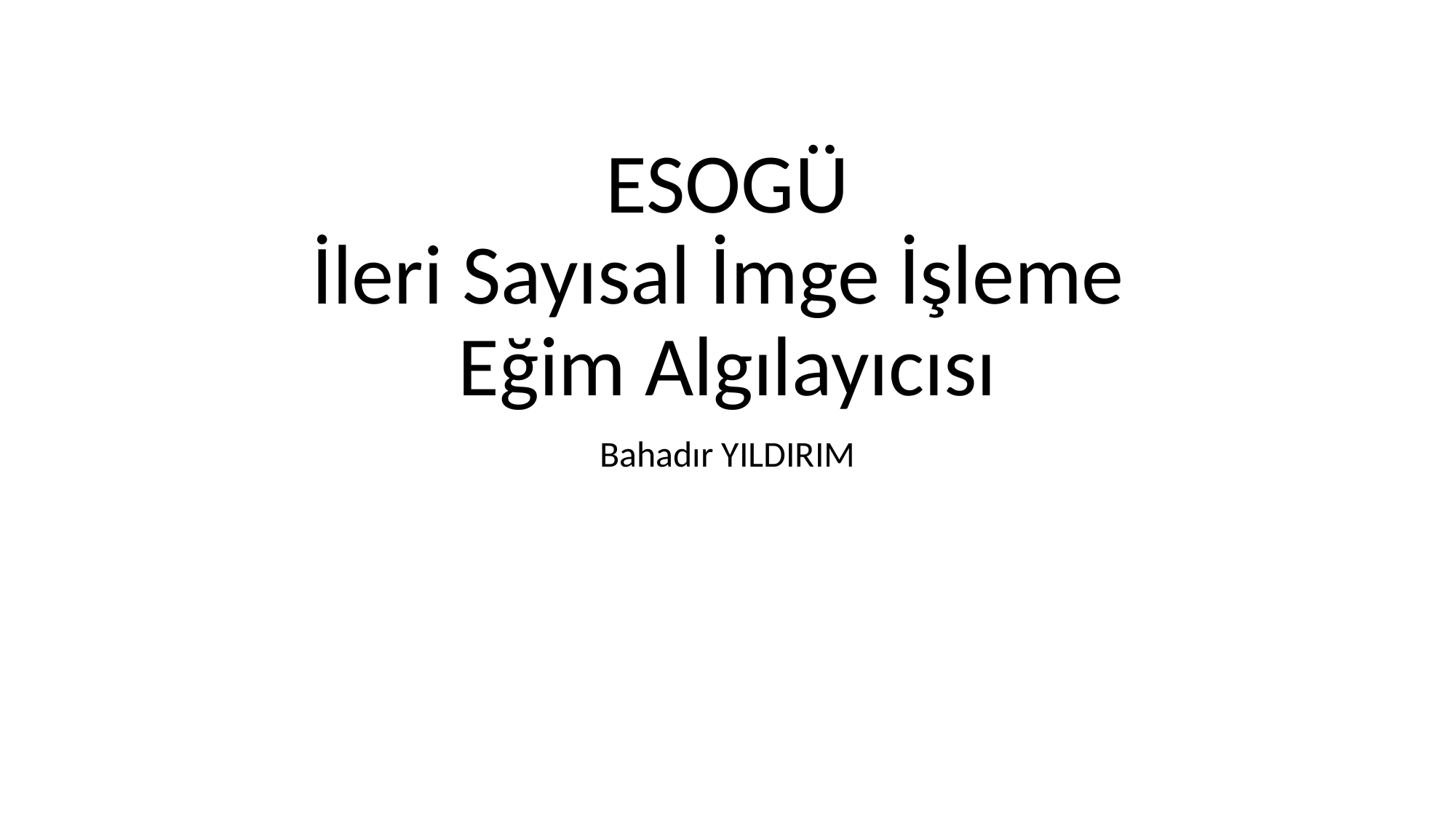

# ESOGÜ İleri Sayısal İmge İşleme Eğim Algılayıcısı
Bahadır YILDIRIM